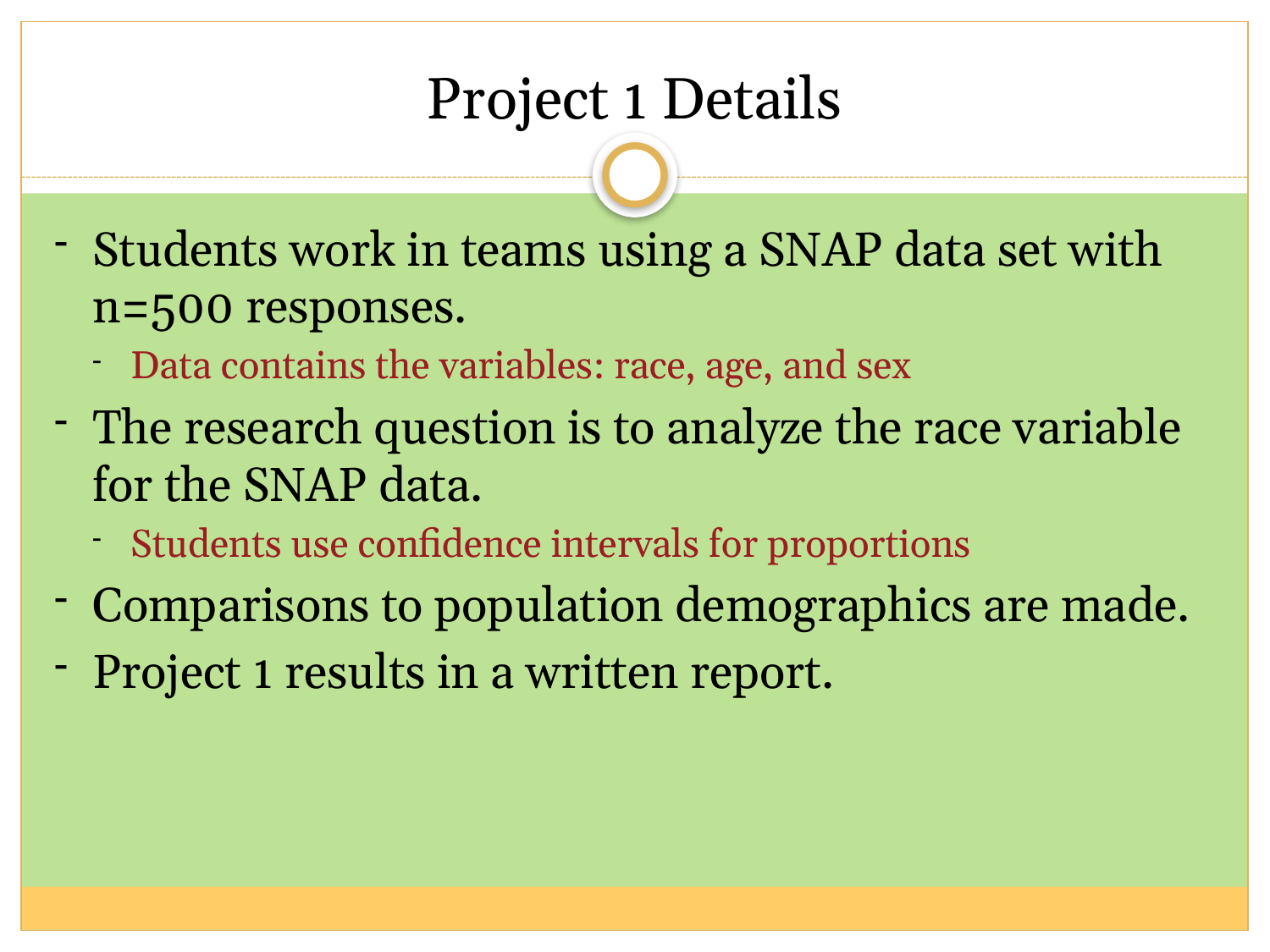

# Project 1 Details
Students work in teams using a SNAP data set with n=500 responses.
Data contains the variables: race, age, and sex
The research question is to analyze the race variable for the SNAP data.
Students use confidence intervals for proportions
Comparisons to population demographics are made.
Project 1 results in a written report.